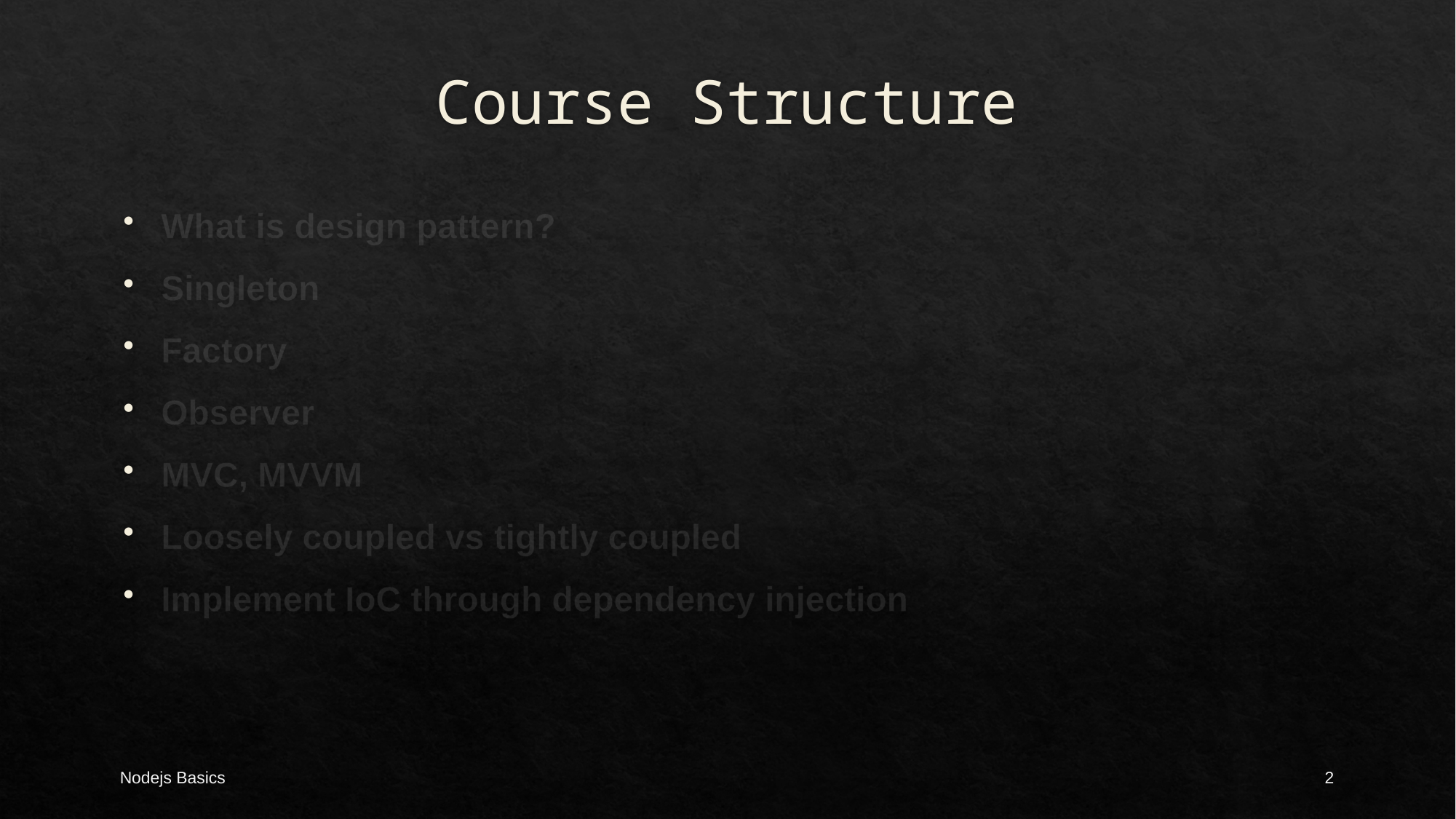

# Course Structure
What is design pattern?
Singleton
Factory
Observer
MVC, MVVM
Loosely coupled vs tightly coupled
Implement IoC through dependency injection
Nodejs Basics
2